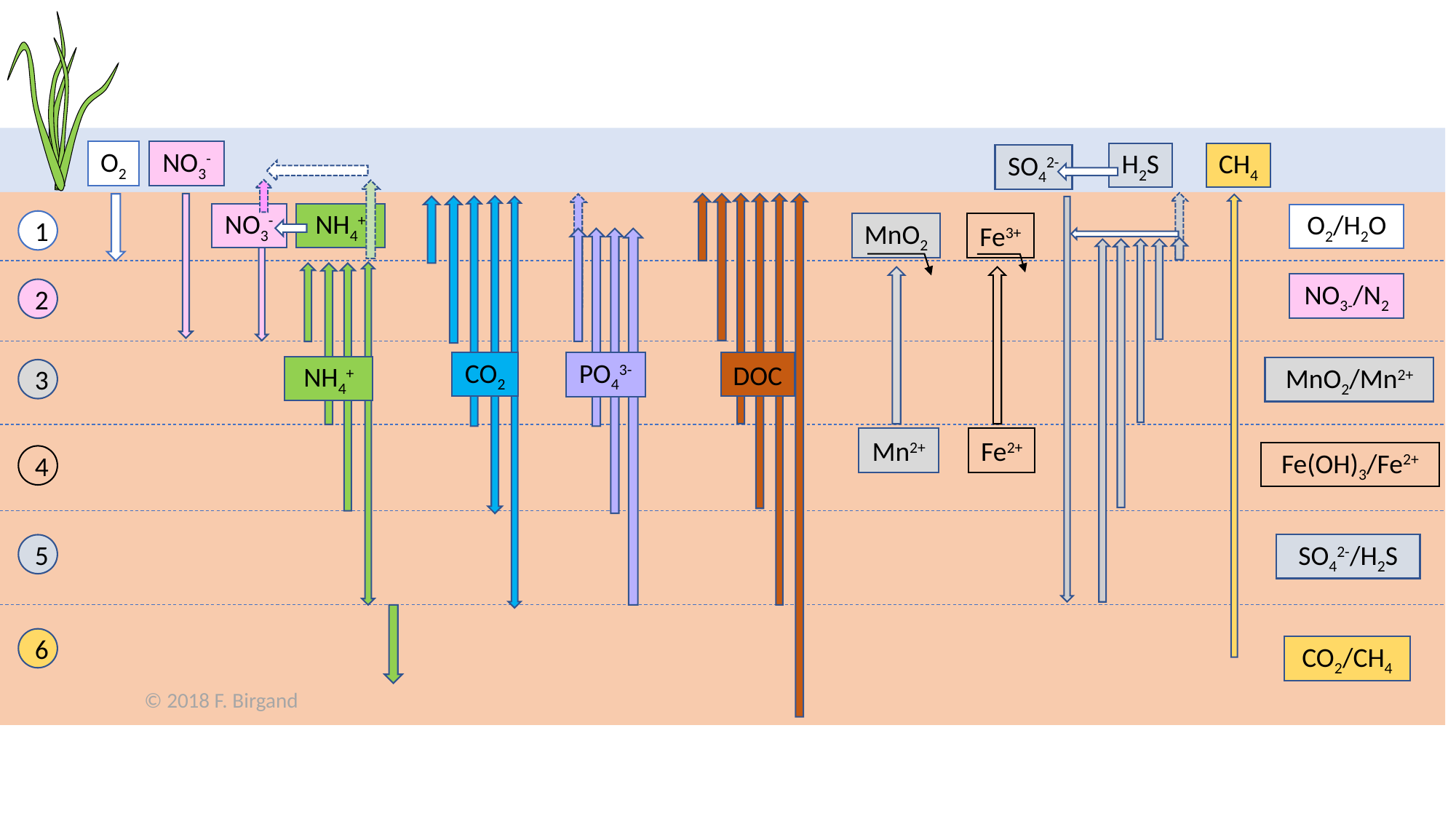

O2
NO3-
H2S
CH4
SO42-

DOC

PO43-

CO2

NH4+
NO3-
O2/H2O
NO3-/N2
MnO2/Mn2+
Fe(OH)3/Fe2+
SO42-/H2S
CO2/CH4
1
2
3
4
5
6
Fe3+
MnO2

Mn2+

NH4+
Fe2+

© 2018 F. Birgand